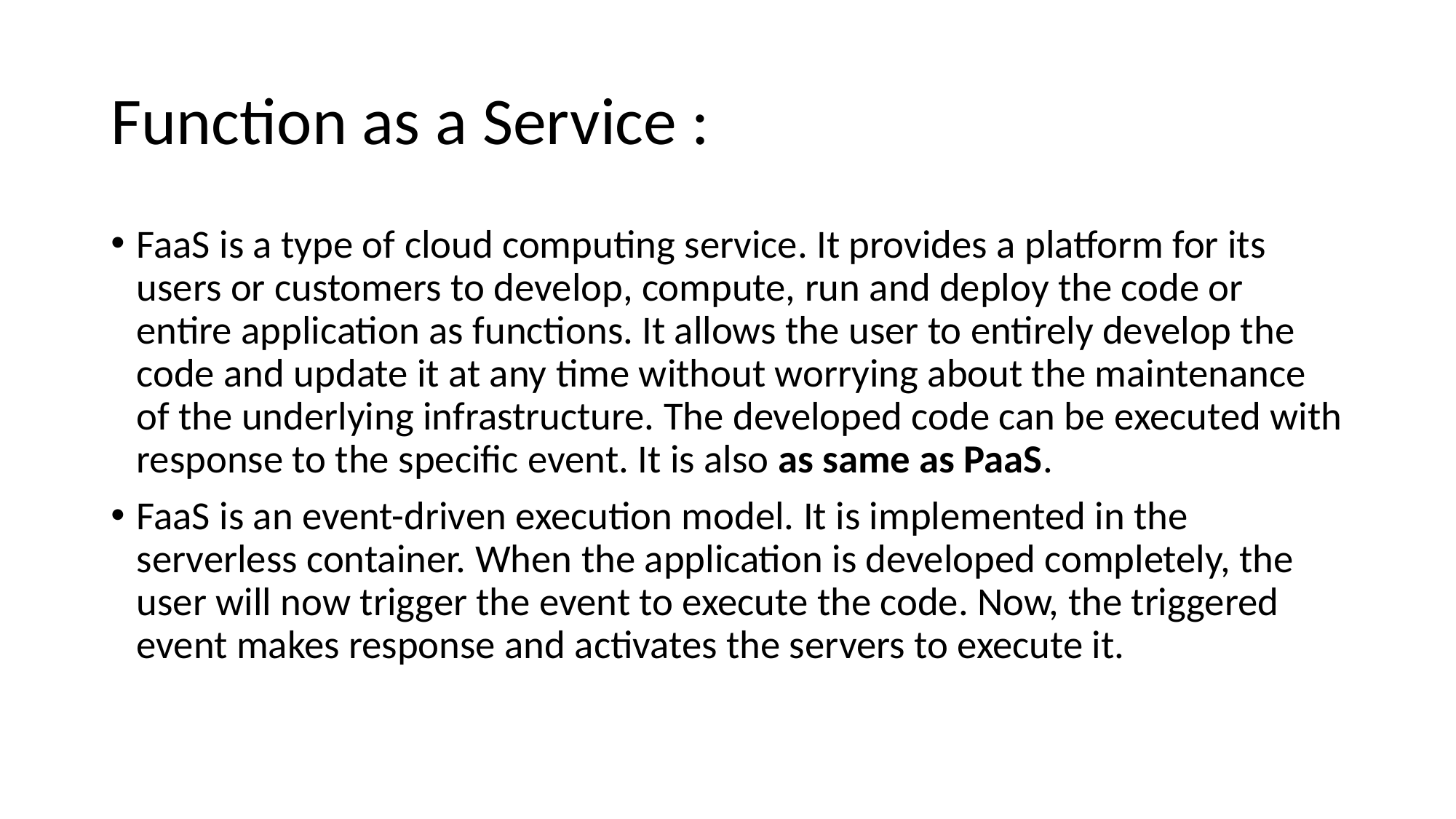

# Function as a Service :
FaaS is a type of cloud computing service. It provides a platform for its users or customers to develop, compute, run and deploy the code or entire application as functions. It allows the user to entirely develop the code and update it at any time without worrying about the maintenance of the underlying infrastructure. The developed code can be executed with response to the specific event. It is also as same as PaaS.
FaaS is an event-driven execution model. It is implemented in the serverless container. When the application is developed completely, the user will now trigger the event to execute the code. Now, the triggered event makes response and activates the servers to execute it.